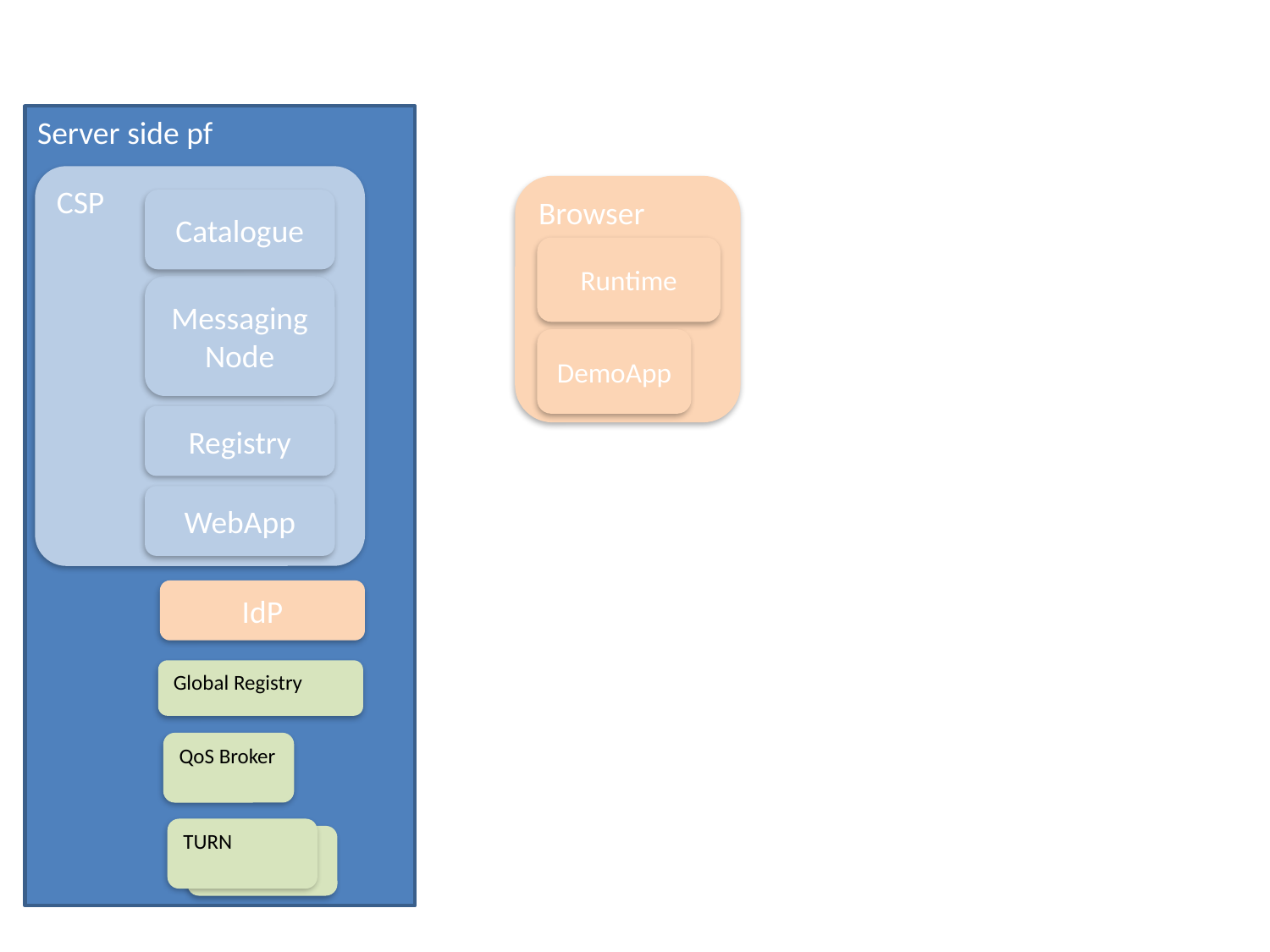

Server side pf
CSP
Browser
Catalogue
Runtime
MessagingNode
DemoApp
Registry
WebApp
IdP
Global Registry
QoS Broker
TURN
TURN